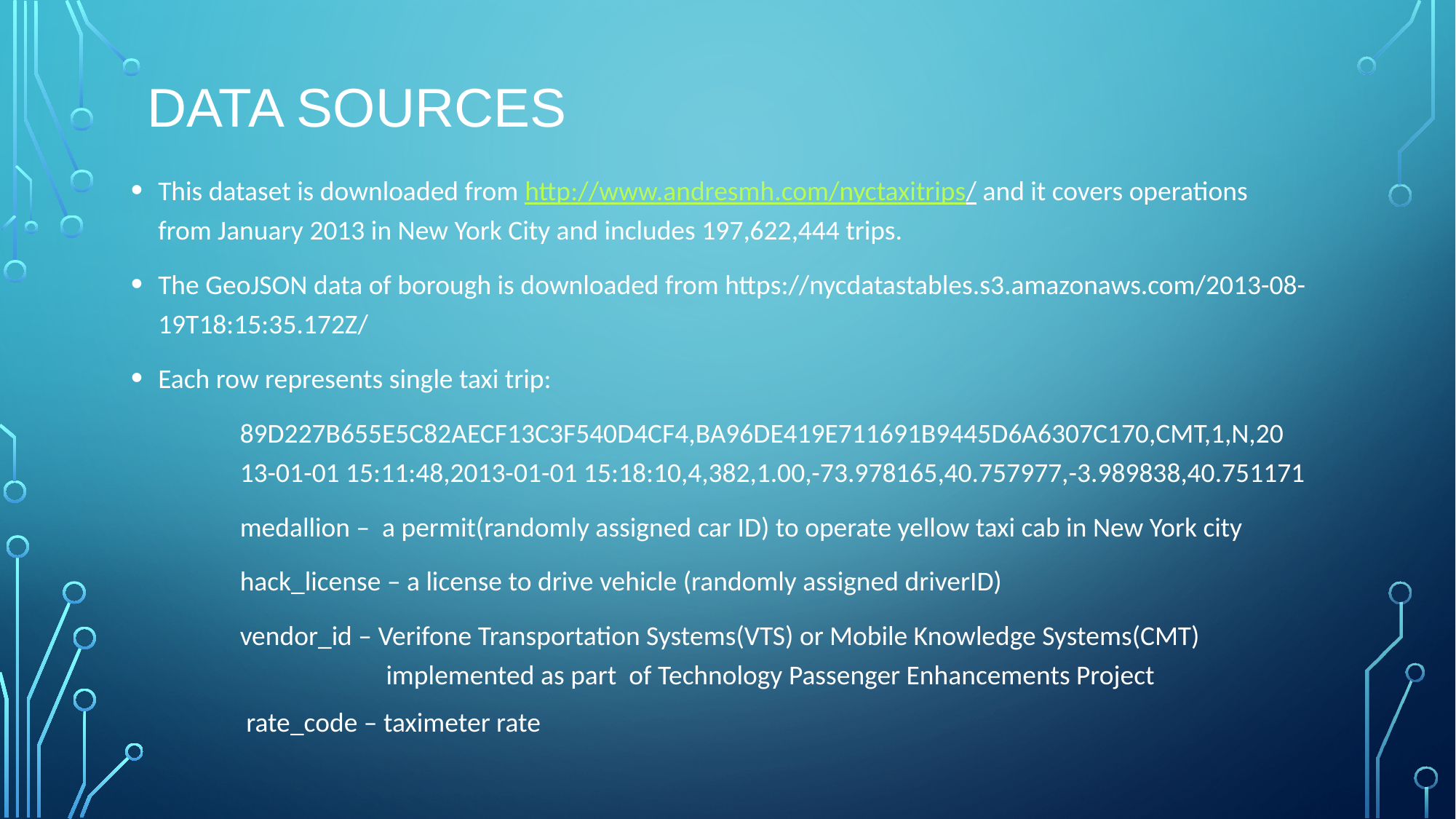

# Data sources
This dataset is downloaded from http://www.andresmh.com/nyctaxitrips/ and it covers operations from January 2013 in New York City and includes 197,622,444 trips.
The GeoJSON data of borough is downloaded from https://nycdatastables.s3.amazonaws.com/2013-08-19T18:15:35.172Z/
Each row represents single taxi trip:
	89D227B655E5C82AECF13C3F540D4CF4,BA96DE419E711691B9445D6A6307C170,CMT,1,N,20	13-01-01 15:11:48,2013-01-01 15:18:10,4,382,1.00,-73.978165,40.757977,-3.989838,40.751171
	medallion –  a permit(randomly assigned car ID) to operate yellow taxi cab in New York city
	hack_license – a license to drive vehicle (randomly assigned driverID)
	vendor_id – Verifone Transportation Systems(VTS) or Mobile Knowledge Systems(CMT) 			      implemented as part  of Technology Passenger Enhancements Project
 rate_code – taximeter rate